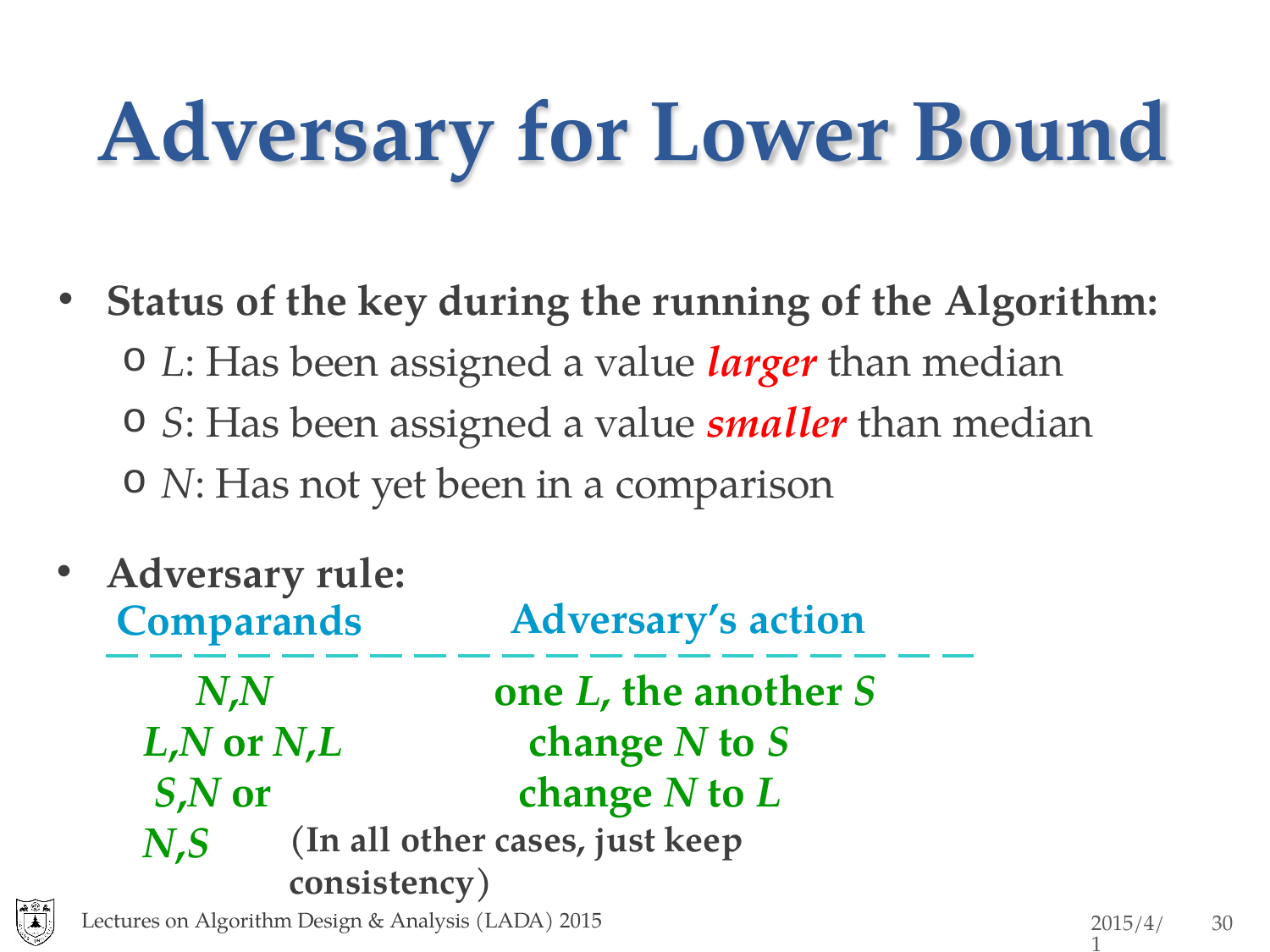

# Adversary for Lower Bound
Status of the key during the running of the Algorithm:
L: Has been assigned a value larger than median
S: Has been assigned a value smaller than median
N: Has not yet been in a comparison
Adversary rule:  Comparands
Adversary’s action

N,N  L,N or N,L  S,N or N,S
one L, the another S  change N to S  change N to L
(In all other cases, just keep consistency)
Lectures on Algorithm Design & Analysis (LADA) 2015
30
2015/4/1